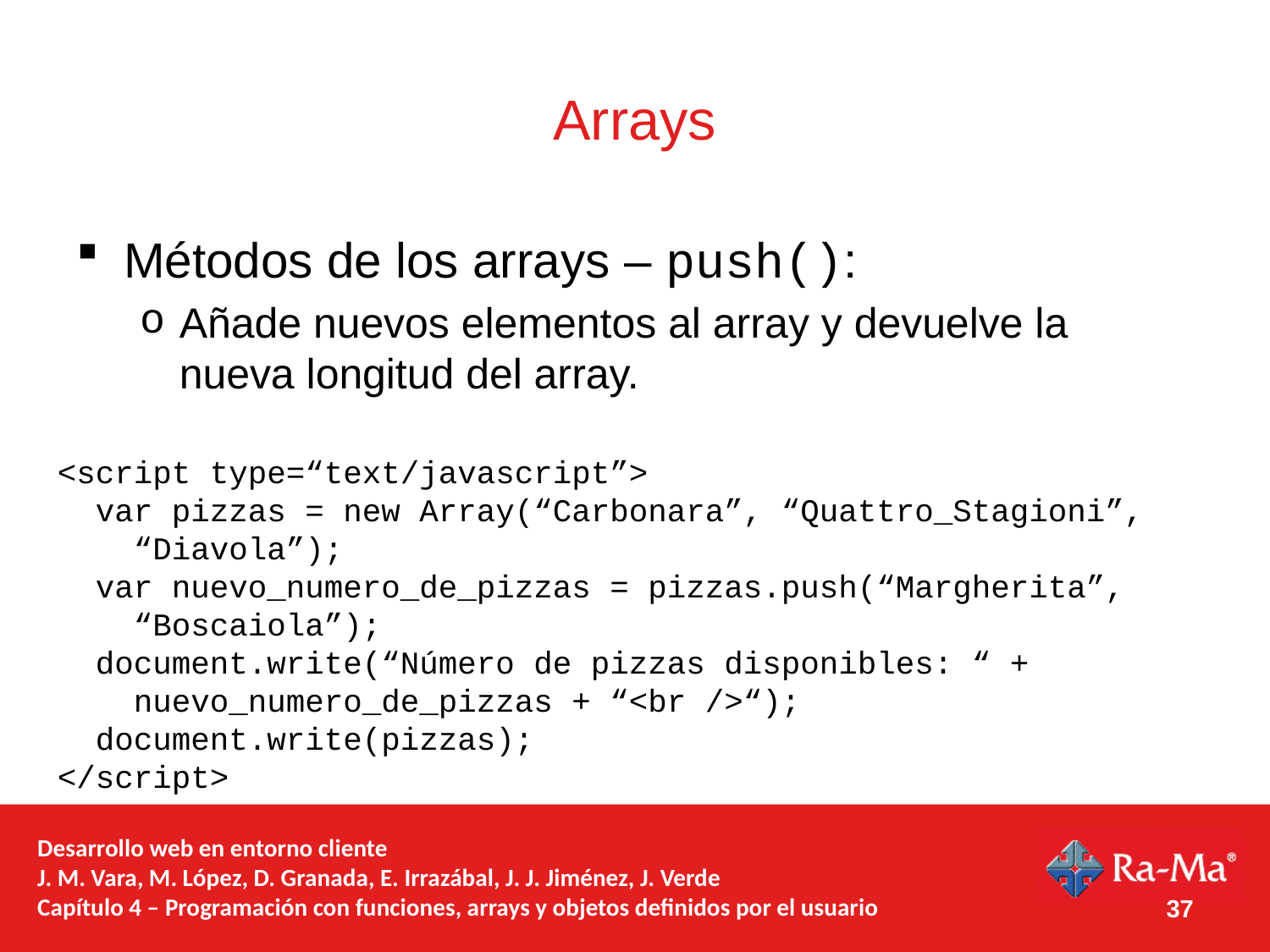

# Arrays
Métodos de los arrays – push():
Añade nuevos elementos al array y devuelve la nueva longitud del array.
<script type=“text/javascript”>
  var pizzas = new Array(“Carbonara”, “Quattro_Stagioni”,
    “Diavola”);
  var nuevo_numero_de_pizzas = pizzas.push(“Margherita”,
    “Boscaiola”);
  document.write(“Número de pizzas disponibles: “ +
    nuevo_numero_de_pizzas + “<br />“);
  document.write(pizzas);
</script>

Desarrollo web en entorno cliente
J. M. Vara, M. López, D. Granada, E. Irrazábal, J. J. Jiménez, J. Verde
Capítulo 4 – Programación con funciones, arrays y objetos definidos por el usuario
37